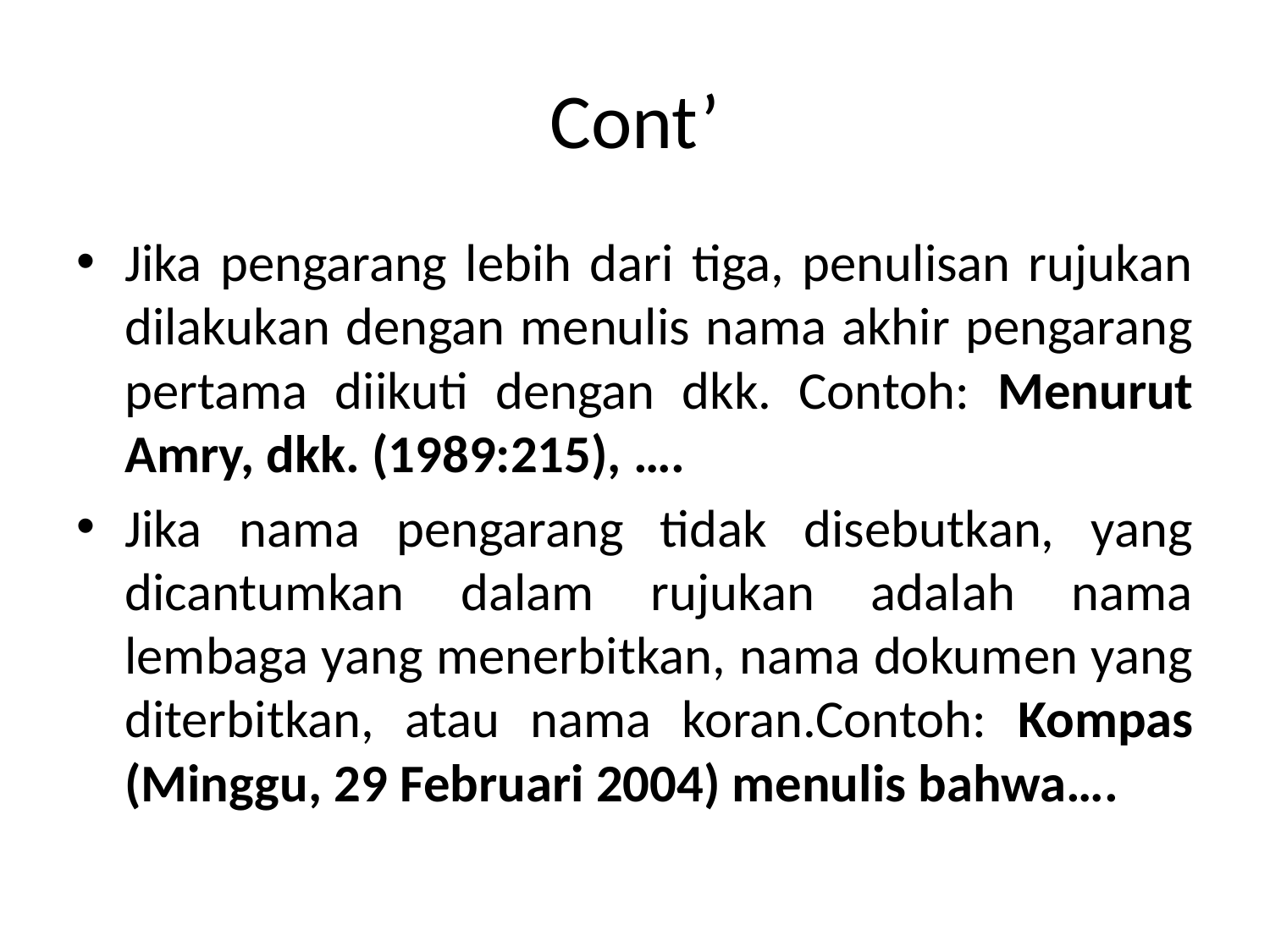

# Cont’
Jika pengarang lebih dari tiga, penulisan rujukan dilakukan dengan menulis nama akhir pengarang pertama diikuti dengan dkk. Contoh: Menurut Amry, dkk. (1989:215), ….
Jika nama pengarang tidak disebutkan, yang dicantumkan dalam rujukan adalah nama lembaga yang menerbitkan, nama dokumen yang diterbitkan, atau nama koran.Contoh: Kompas (Minggu, 29 Februari 2004) menulis bahwa….